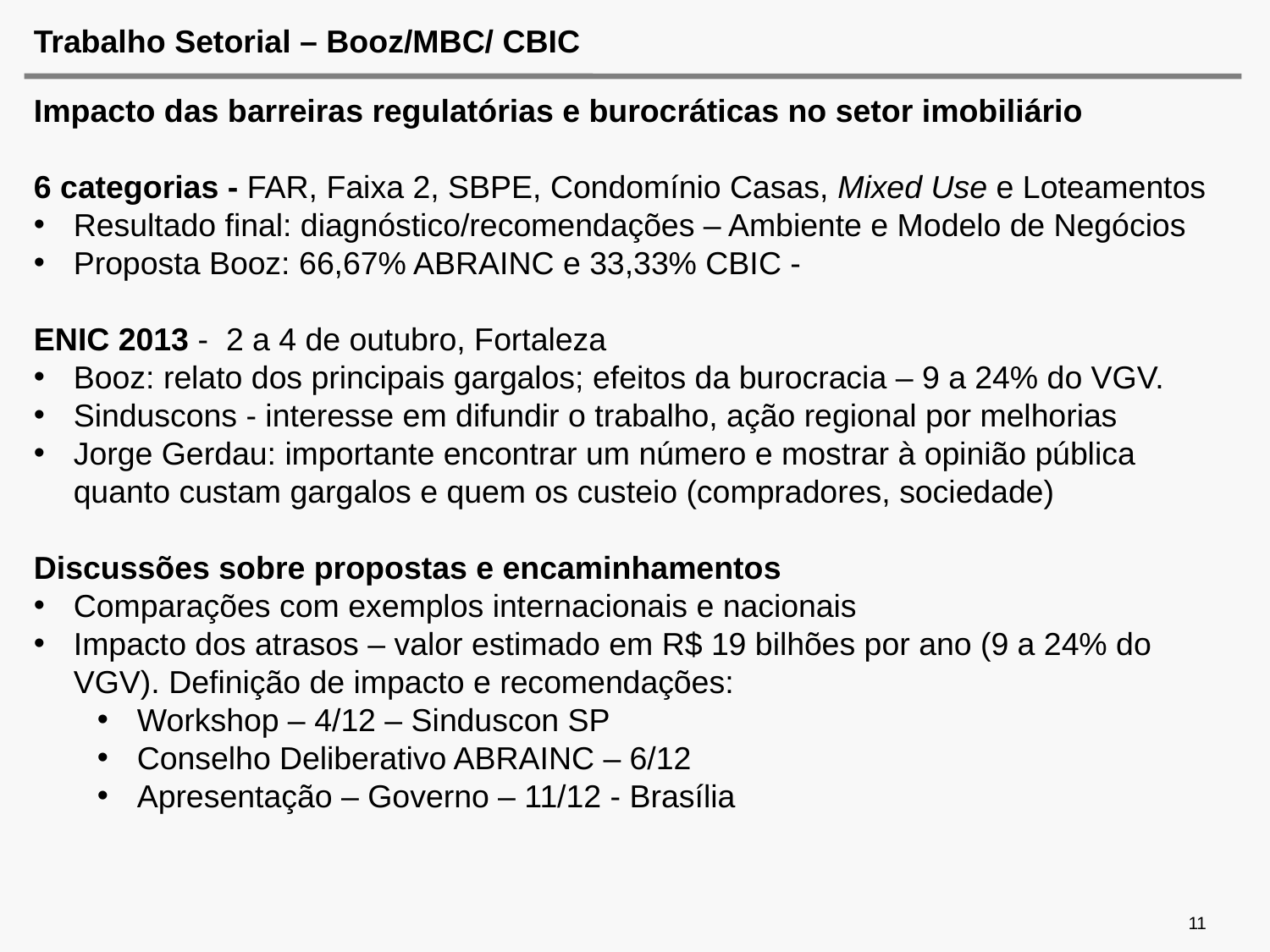

# Trabalho Setorial – Booz/MBC/ CBIC

Impacto das barreiras regulatórias e burocráticas no setor imobiliário

6 categorias - FAR, Faixa 2, SBPE, Condomínio Casas, Mixed Use e Loteamentos
Resultado final: diagnóstico/recomendações – Ambiente e Modelo de Negócios
Proposta Booz: 66,67% ABRAINC e 33,33% CBIC -

ENIC 2013 -  2 a 4 de outubro, Fortaleza
Booz: relato dos principais gargalos; efeitos da burocracia – 9 a 24% do VGV.
Sinduscons - interesse em difundir o trabalho, ação regional por melhorias
Jorge Gerdau: importante encontrar um número e mostrar à opinião pública quanto custam gargalos e quem os custeio (compradores, sociedade)

Discussões sobre propostas e encaminhamentos
Comparações com exemplos internacionais e nacionais
Impacto dos atrasos – valor estimado em R$ 19 bilhões por ano (9 a 24% do VGV). Definição de impacto e recomendações:
Workshop – 4/12 – Sinduscon SP
Conselho Deliberativo ABRAINC – 6/12
Apresentação – Governo – 11/12 - Brasília

11